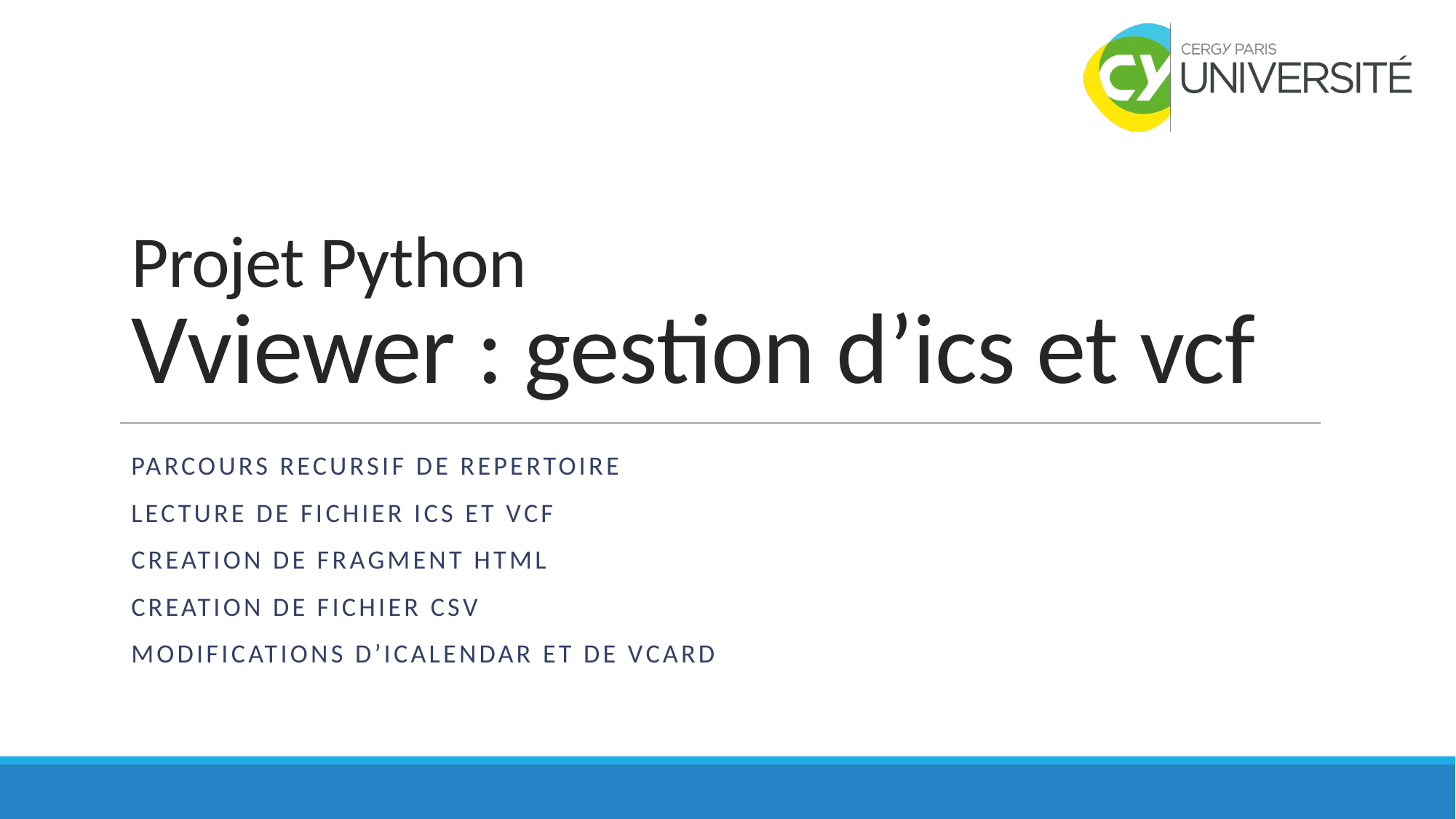

# Projet Python Vviewer : gestion d’ics et vcf
PARCOURS RECURSiF DE REPERTOIRE
Lecture de fichier ICS et vcf
Creation de fragment Html
Creation de fichier csv
Modifications d’icalendar et de vcard